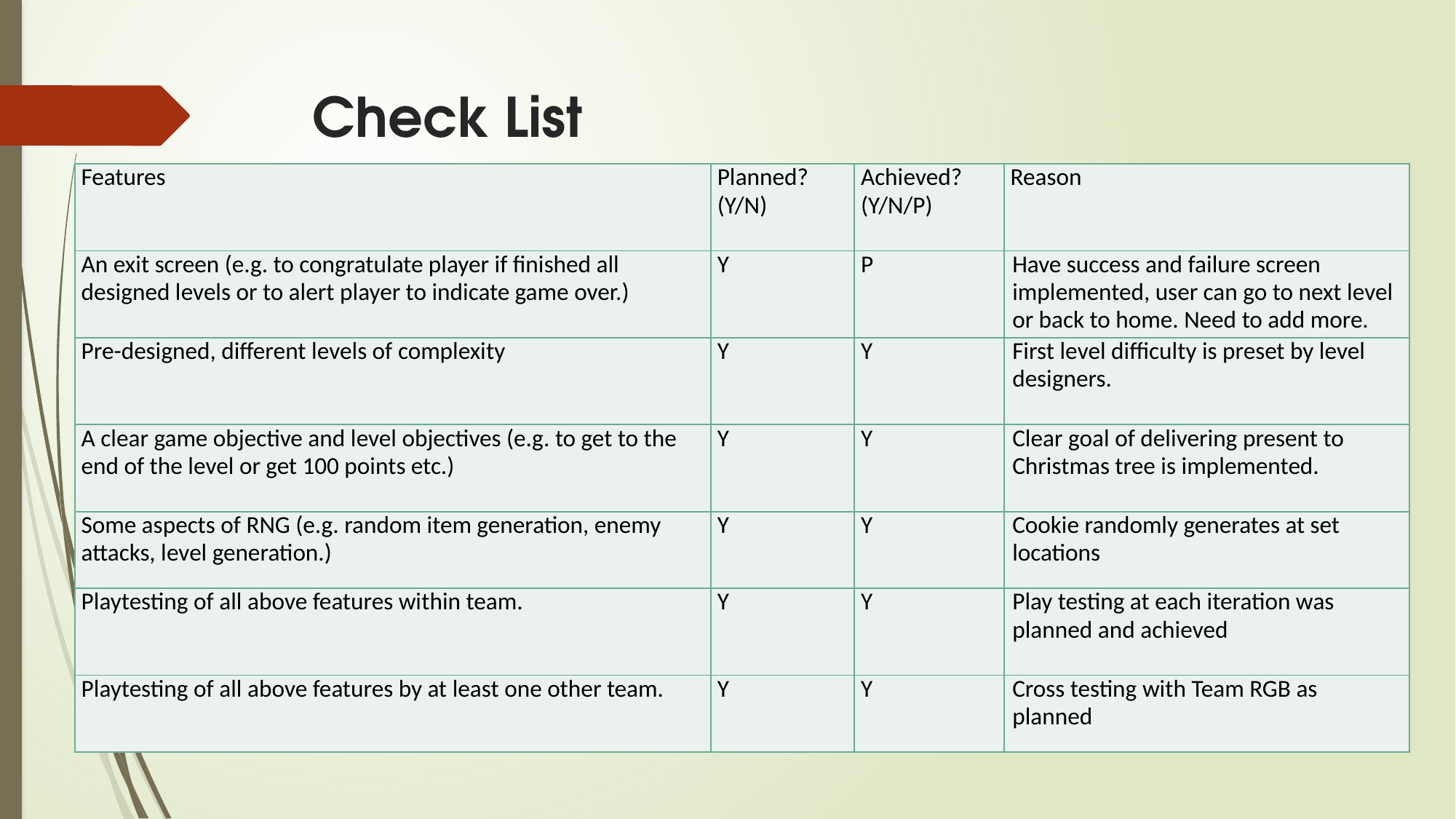

# Check List
| Features | Planned? (Y/N) | Achieved? (Y/N/P) | Reason |
| --- | --- | --- | --- |
| An exit screen (e.g. to congratulate player if finished all designed levels or to alert player to indicate game over.) | Y | P | Have success and failure screen implemented, user can go to next level or back to home. Need to add more. |
| Pre-designed, different levels of complexity | Y | Y | First level difficulty is preset by level designers. |
| A clear game objective and level objectives (e.g. to get to the end of the level or get 100 points etc.) | Y | Y | Clear goal of delivering present to Christmas tree is implemented. |
| Some aspects of RNG (e.g. random item generation, enemy attacks, level generation.) | Y | Y | Cookie randomly generates at set locations |
| Playtesting of all above features within team. | Y | Y | Play testing at each iteration was planned and achieved |
| Playtesting of all above features by at least one other team. | Y | Y | Cross testing with Team RGB as planned |